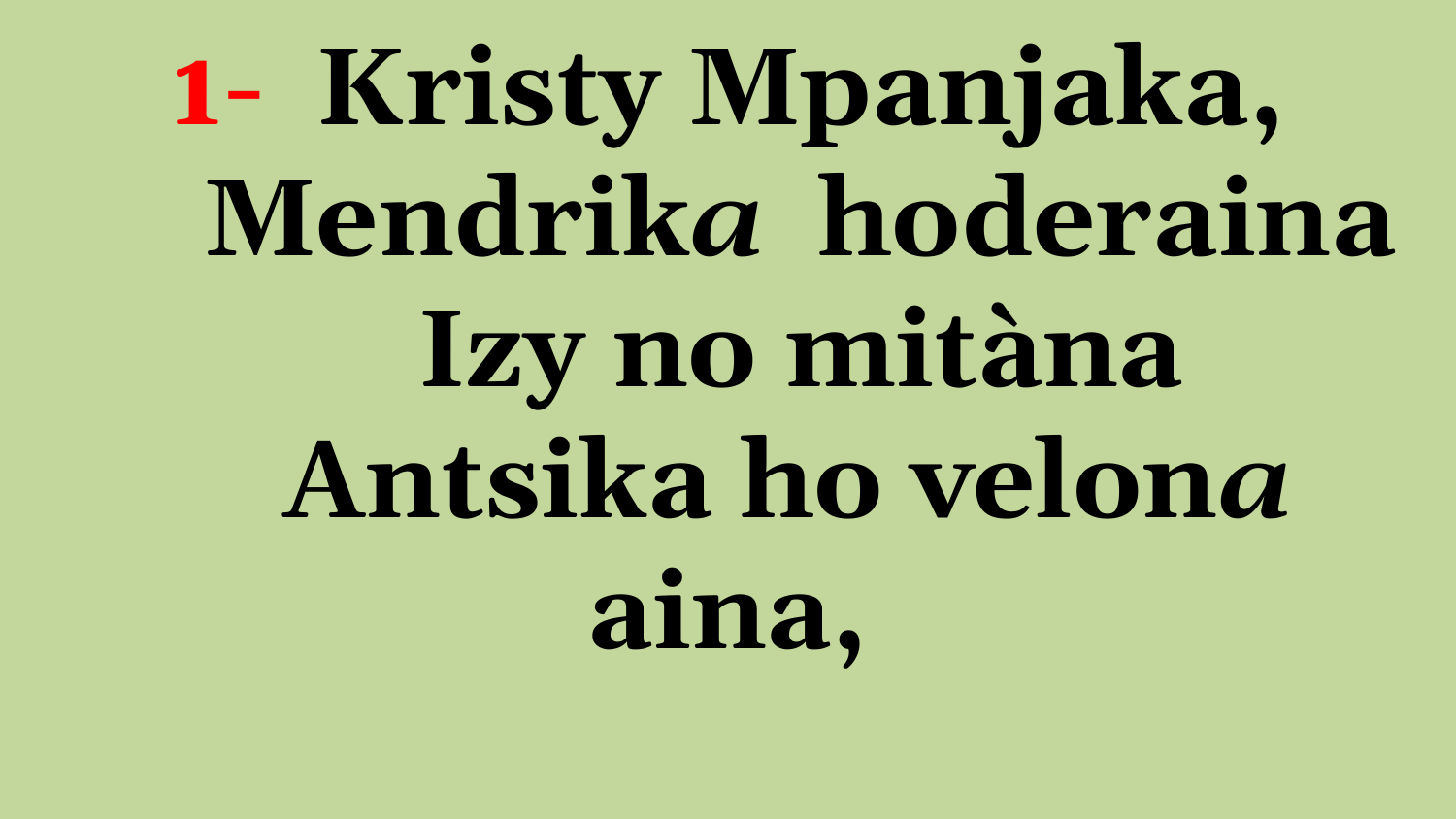

# 1- 	Kristy Mpanjaka, Mendrika  hoderaina Izy no mitàna Antsika ho velona  aina,